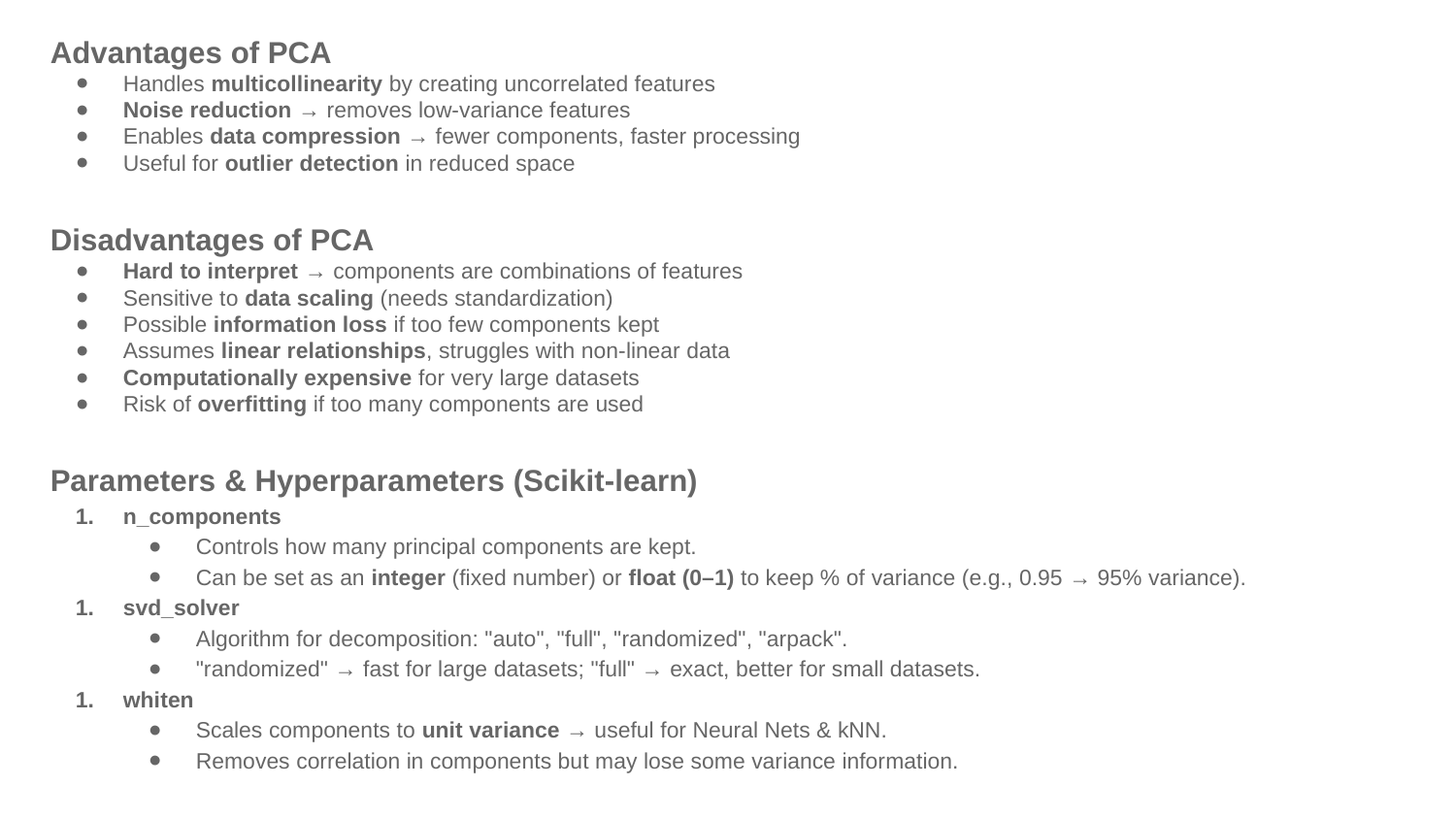

Advantages of PCA
Handles multicollinearity by creating uncorrelated features
Noise reduction → removes low-variance features
Enables data compression → fewer components, faster processing
Useful for outlier detection in reduced space

Disadvantages of PCA
Hard to interpret → components are combinations of features
Sensitive to data scaling (needs standardization)
Possible information loss if too few components kept
Assumes linear relationships, struggles with non-linear data
Computationally expensive for very large datasets
Risk of overfitting if too many components are used

Parameters & Hyperparameters (Scikit-learn)
n_components
Controls how many principal components are kept.
Can be set as an integer (fixed number) or float (0–1) to keep % of variance (e.g., 0.95 → 95% variance).
svd_solver
Algorithm for decomposition: "auto", "full", "randomized", "arpack".
"randomized" → fast for large datasets; "full" → exact, better for small datasets.
whiten
Scales components to unit variance → useful for Neural Nets & kNN.
Removes correlation in components but may lose some variance information.